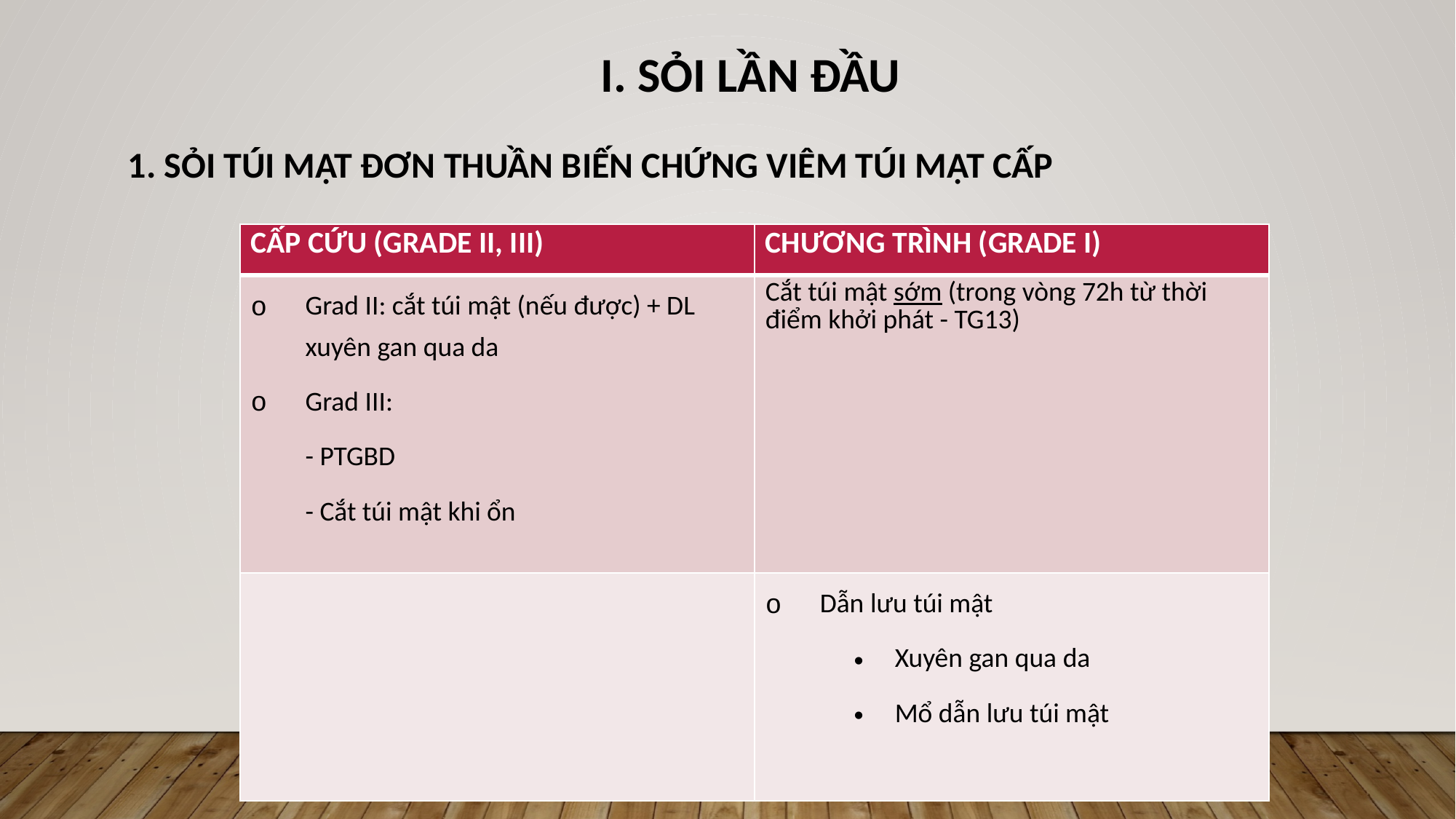

I. SỎI LẦN ĐẦU
1. SỎI TÚI MẬT ĐƠN THUẦN BIẾN CHỨNG VIÊM TÚI MẬT CẤP
| CẤP CỨU (GRADE II, III) | CHƯƠNG TRÌNH (GRADE I) |
| --- | --- |
| Grad II: cắt túi mật (nếu được) + DL xuyên gan qua da Grad III: - PTGBD - Cắt túi mật khi ổn | Cắt túi mật sớm (trong vòng 72h từ thời điểm khởi phát - TG13) |
|  | Dẫn lưu túi mật Xuyên gan qua da  Mổ dẫn lưu túi mật |